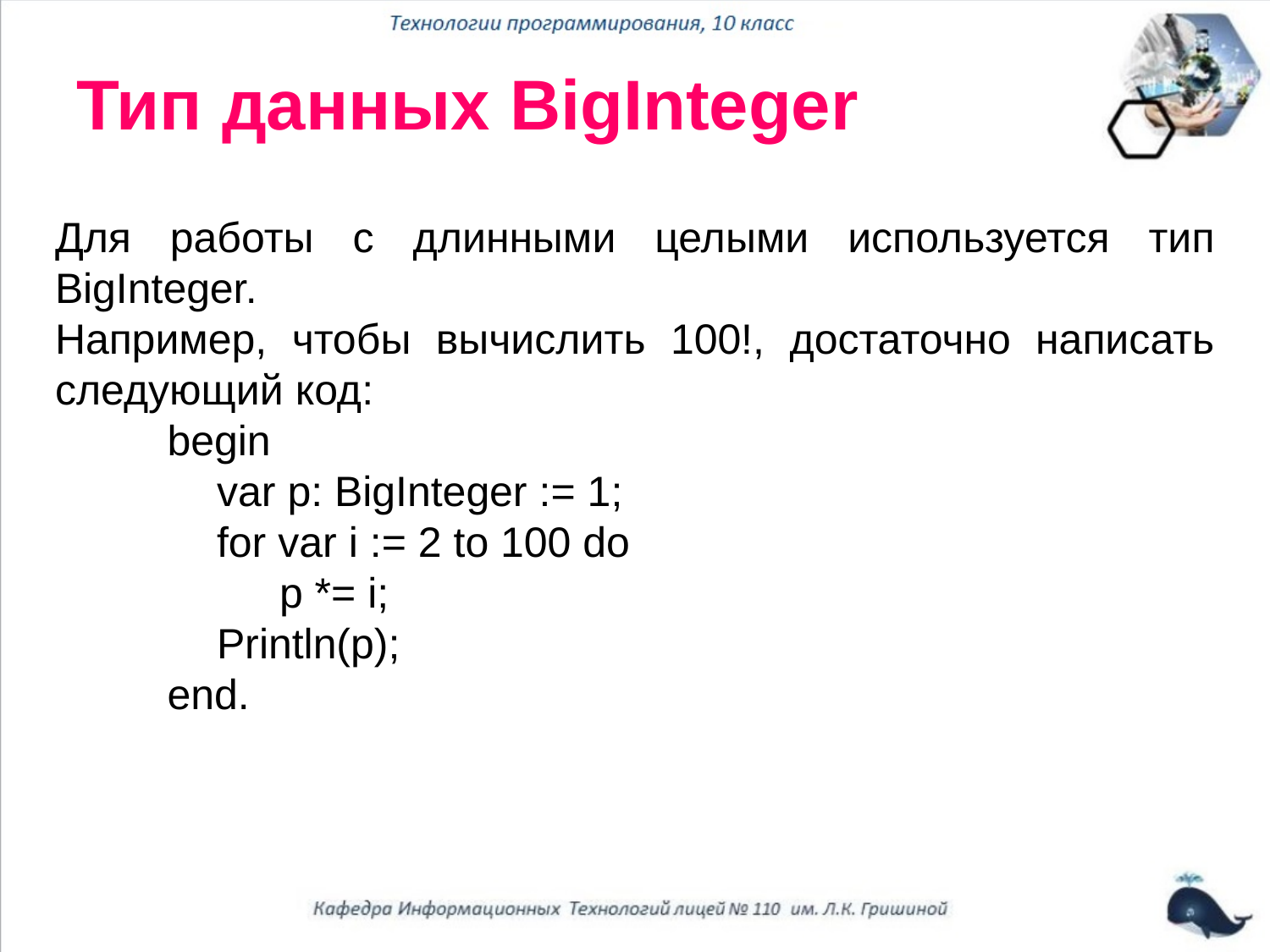

# Тип данных BigInteger
Для работы с длинными целыми используется тип BigInteger.
Например, чтобы вычислить 100!, достаточно написать следующий код:
begin
var p: BigInteger := 1;
for var i := 2 to 100 do
p *= i;
Println(p);
end.